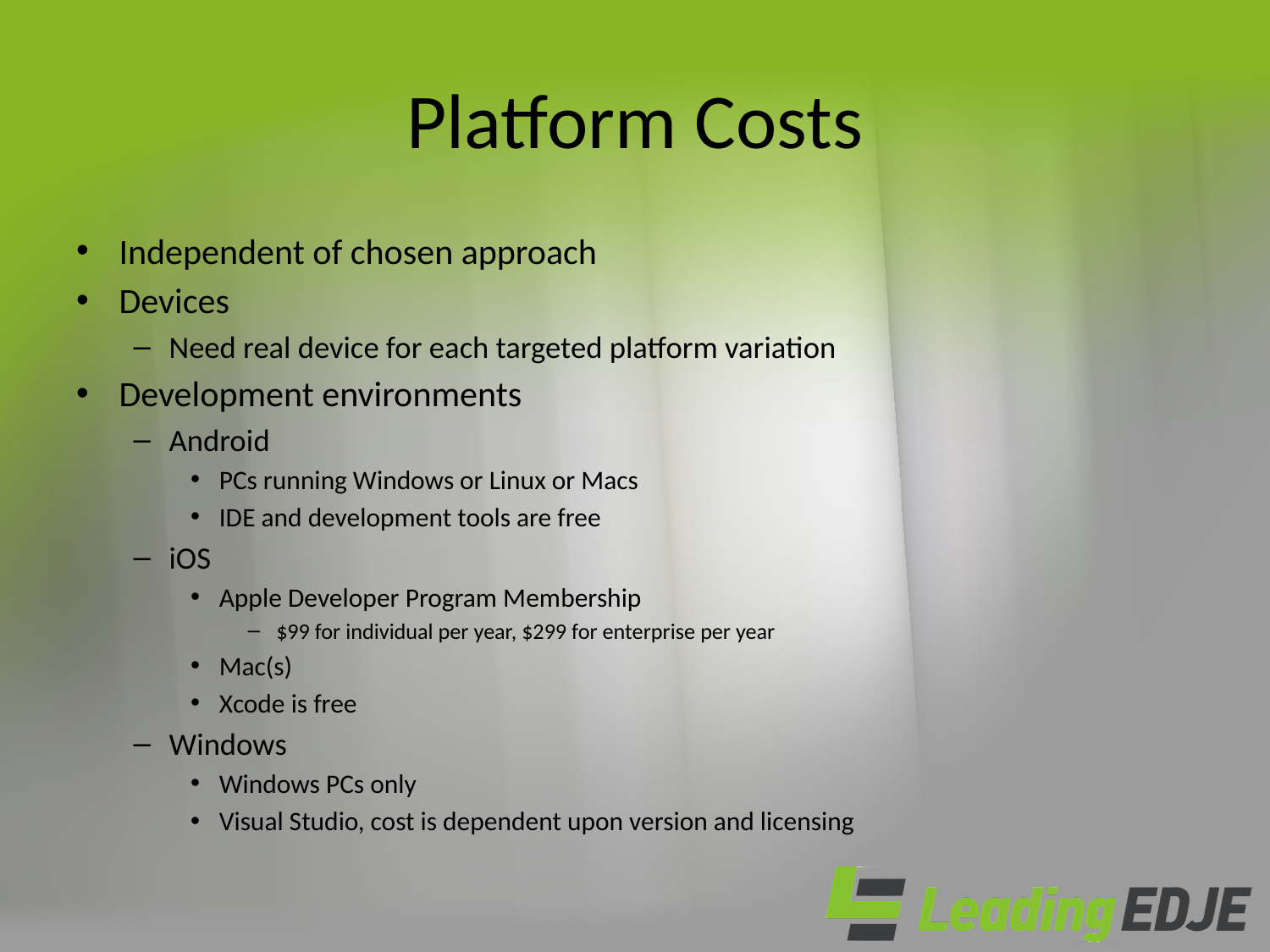

# Platform Costs
Independent of chosen approach
Devices
Need real device for each targeted platform variation
Development environments
Android
PCs running Windows or Linux or Macs
IDE and development tools are free
iOS
Apple Developer Program Membership
$99 for individual per year, $299 for enterprise per year
Mac(s)
Xcode is free
Windows
Windows PCs only
Visual Studio, cost is dependent upon version and licensing